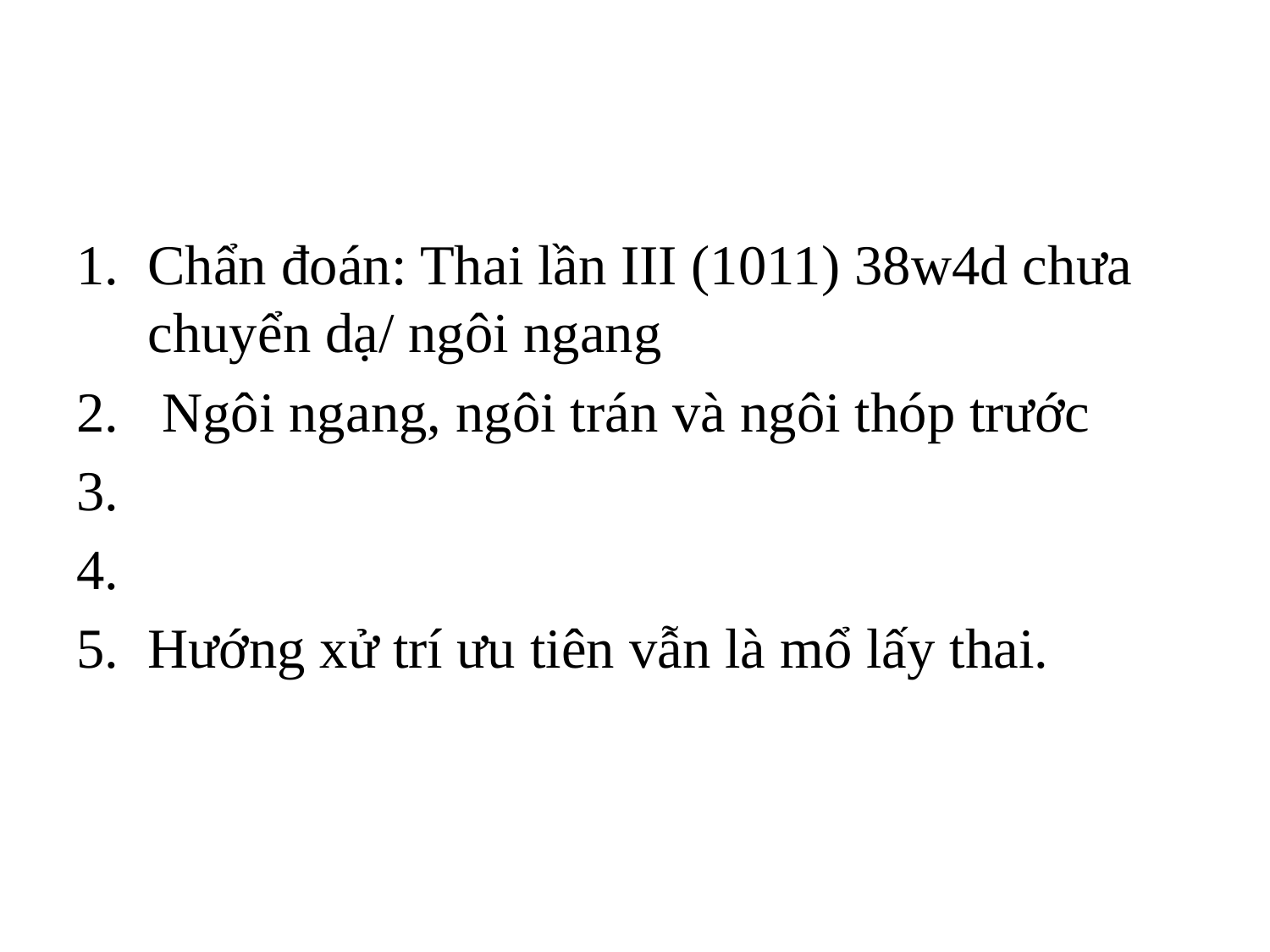

#
Chẩn đoán: Thai lần III (1011) 38w4d chưa chuyển dạ/ ngôi ngang
 Ngôi ngang, ngôi trán và ngôi thóp trước

Hướng xử trí ưu tiên vẫn là mổ lấy thai.